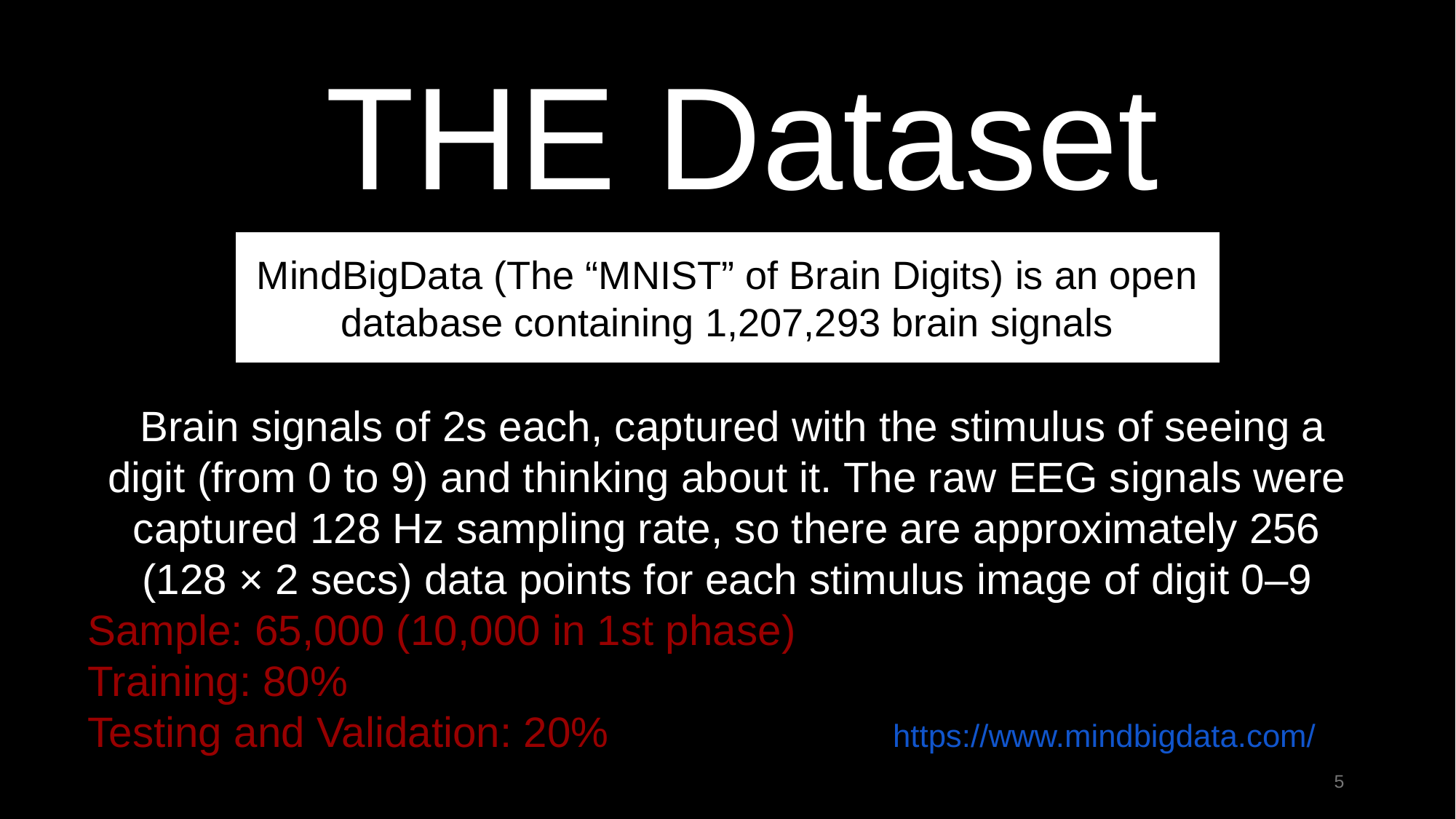

THE Dataset
MindBigData (The “MNIST” of Brain Digits) is an open database containing 1,207,293 brain signals
 Brain signals of 2s each, captured with the stimulus of seeing a digit (from 0 to 9) and thinking about it. The raw EEG signals were captured 128 Hz sampling rate, so there are approximately 256 (128 × 2 secs) data points for each stimulus image of digit 0–9
Sample: 65,000 (10,000 in 1st phase)
Training: 80%
Testing and Validation: 20%                        https://www.mindbigdata.com/
5